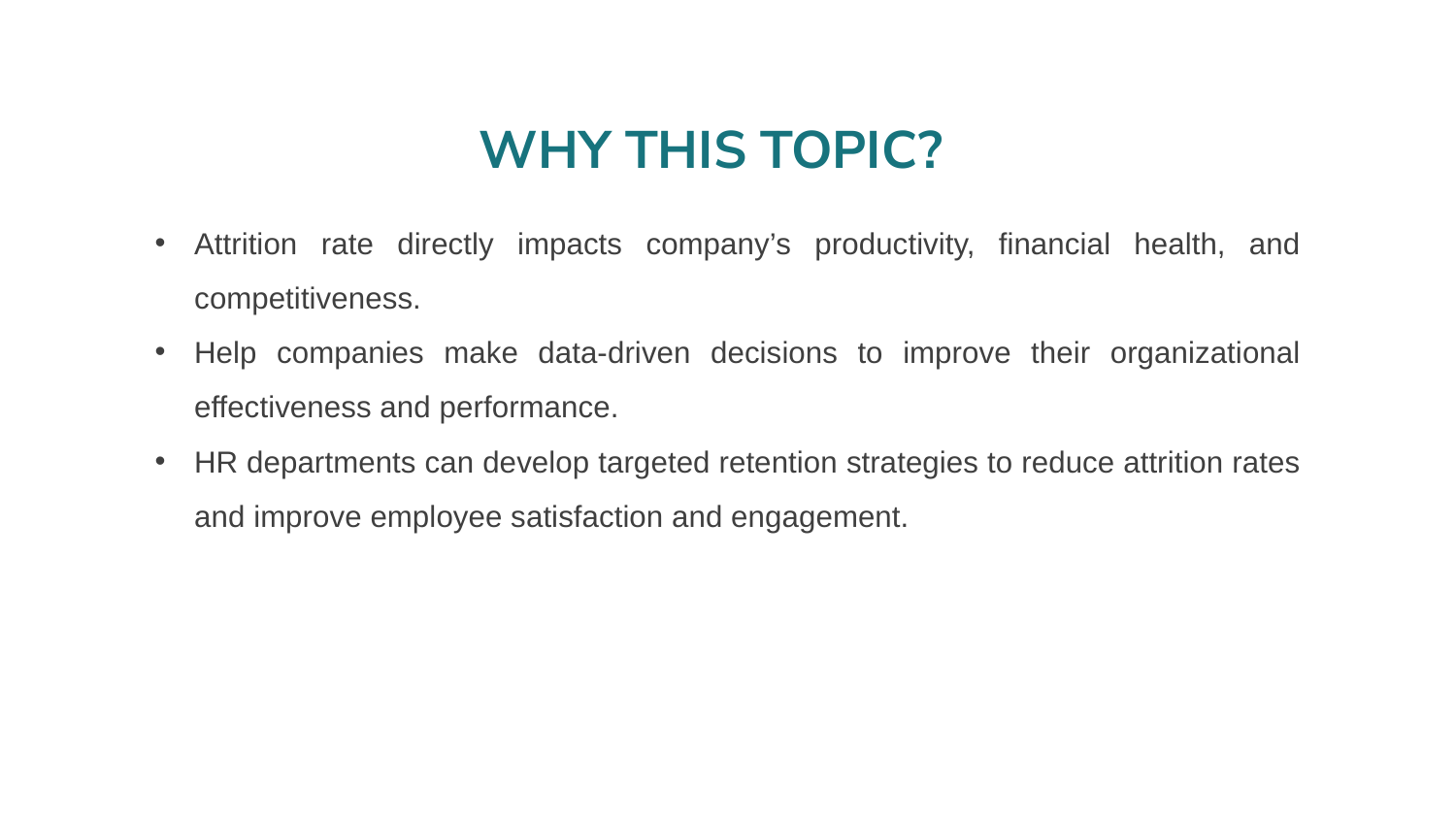

WHY THIS TOPIC?
Attrition rate directly impacts company’s productivity, financial health, and competitiveness.
Help companies make data-driven decisions to improve their organizational effectiveness and performance.
HR departments can develop targeted retention strategies to reduce attrition rates and improve employee satisfaction and engagement.